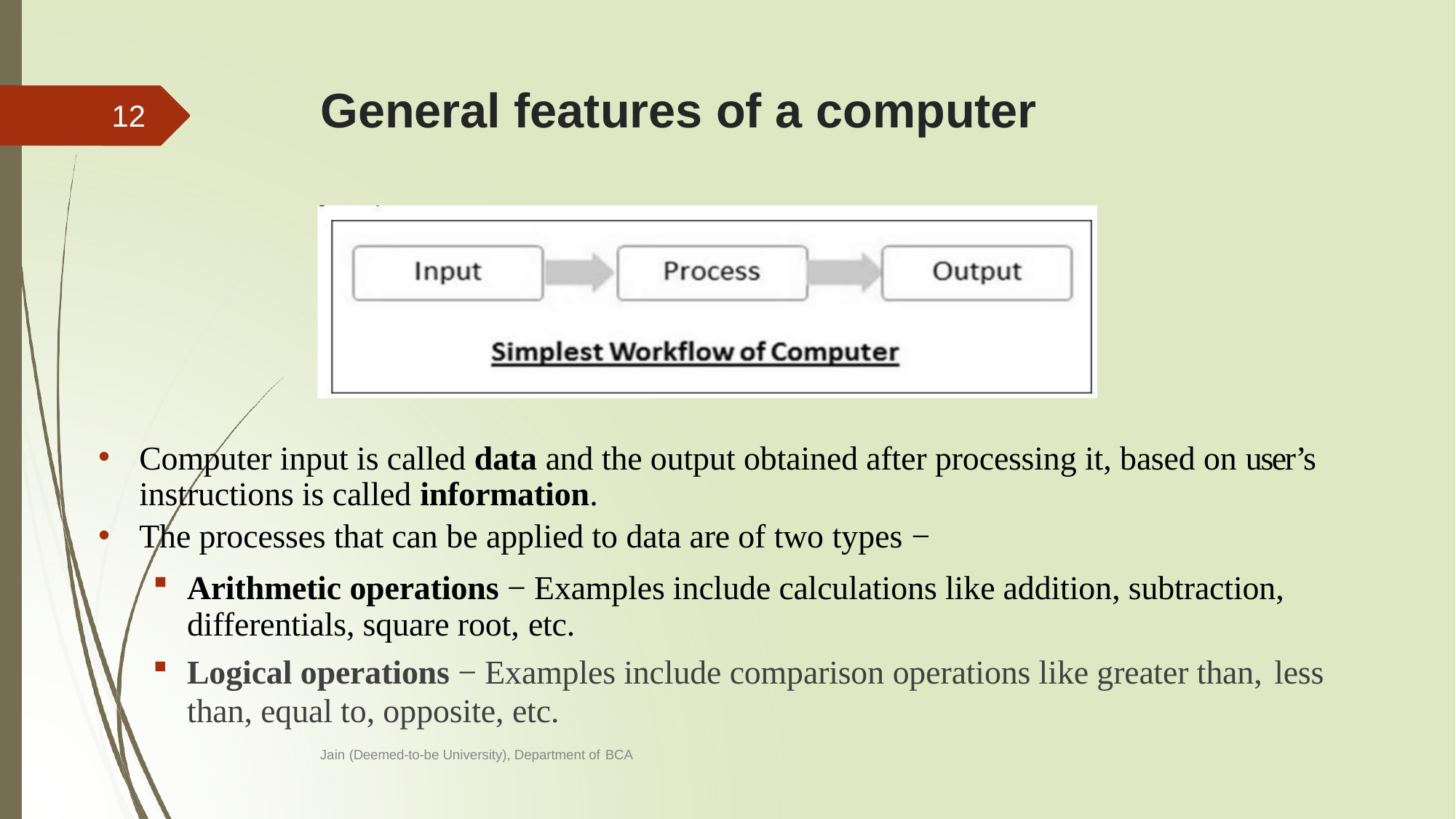

# General features of a computer
12

Computer input is called data and the output obtained after processing it, based on user’s  instructions is called information.
The processes that can be applied to data are of two types −
Arithmetic operations − Examples include calculations like addition, subtraction,  differentials, square root, etc.
Logical operations − Examples include comparison operations like greater than, less
than, equal to, opposite, etc.
Jain (Deemed-to-be University), Department of BCA